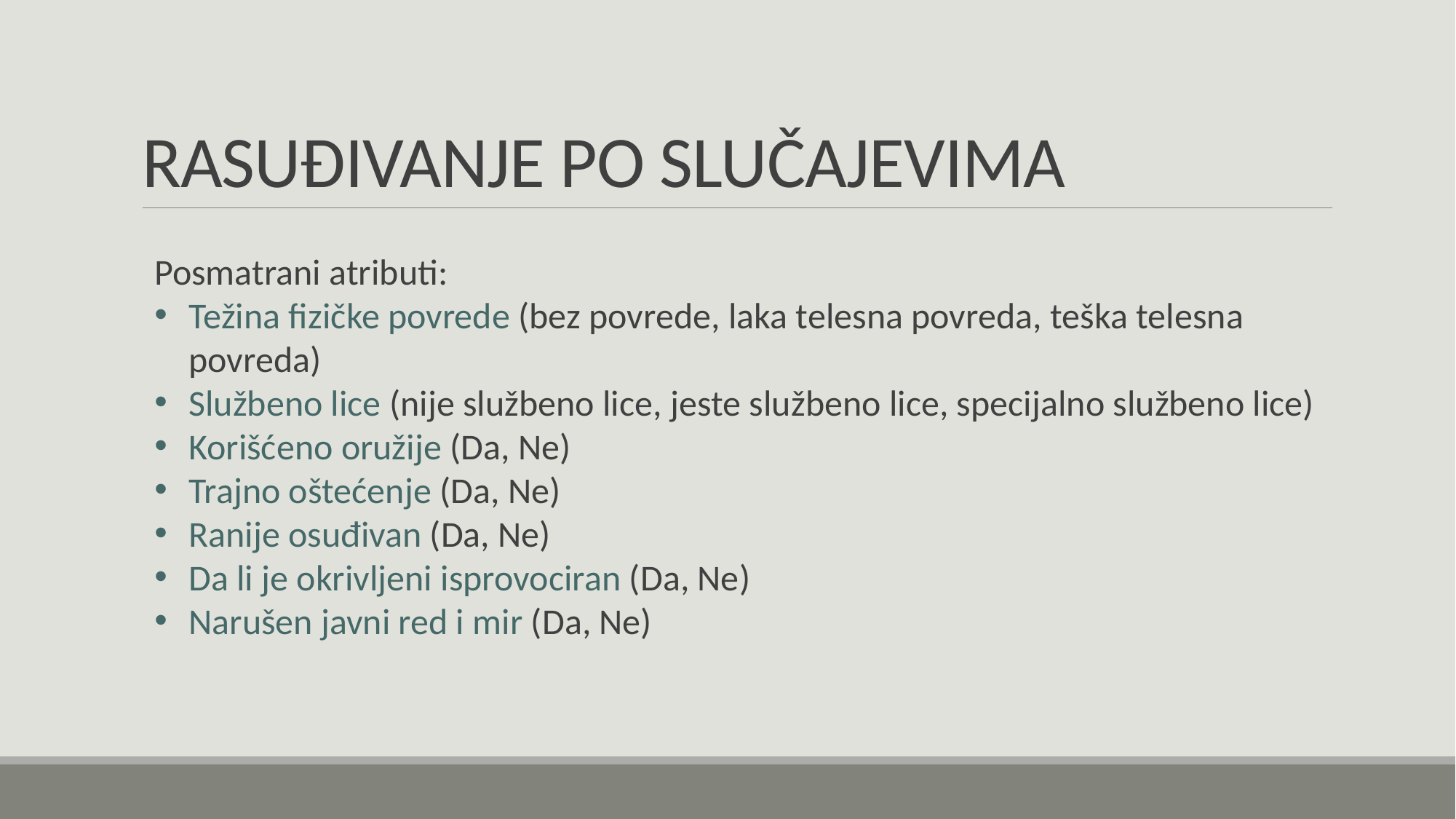

# RASUĐIVANJE PO SLUČAJEVIMA
Posmatrani atributi:
Težina fizičke povrede (bez povrede, laka telesna povreda, teška telesna povreda)
Službeno lice (nije službeno lice, jeste službeno lice, specijalno službeno lice)
Korišćeno oružije (Da, Ne)
Trajno oštećenje (Da, Ne)
Ranije osuđivan (Da, Ne)
Da li je okrivljeni isprovociran (Da, Ne)
Narušen javni red i mir (Da, Ne)